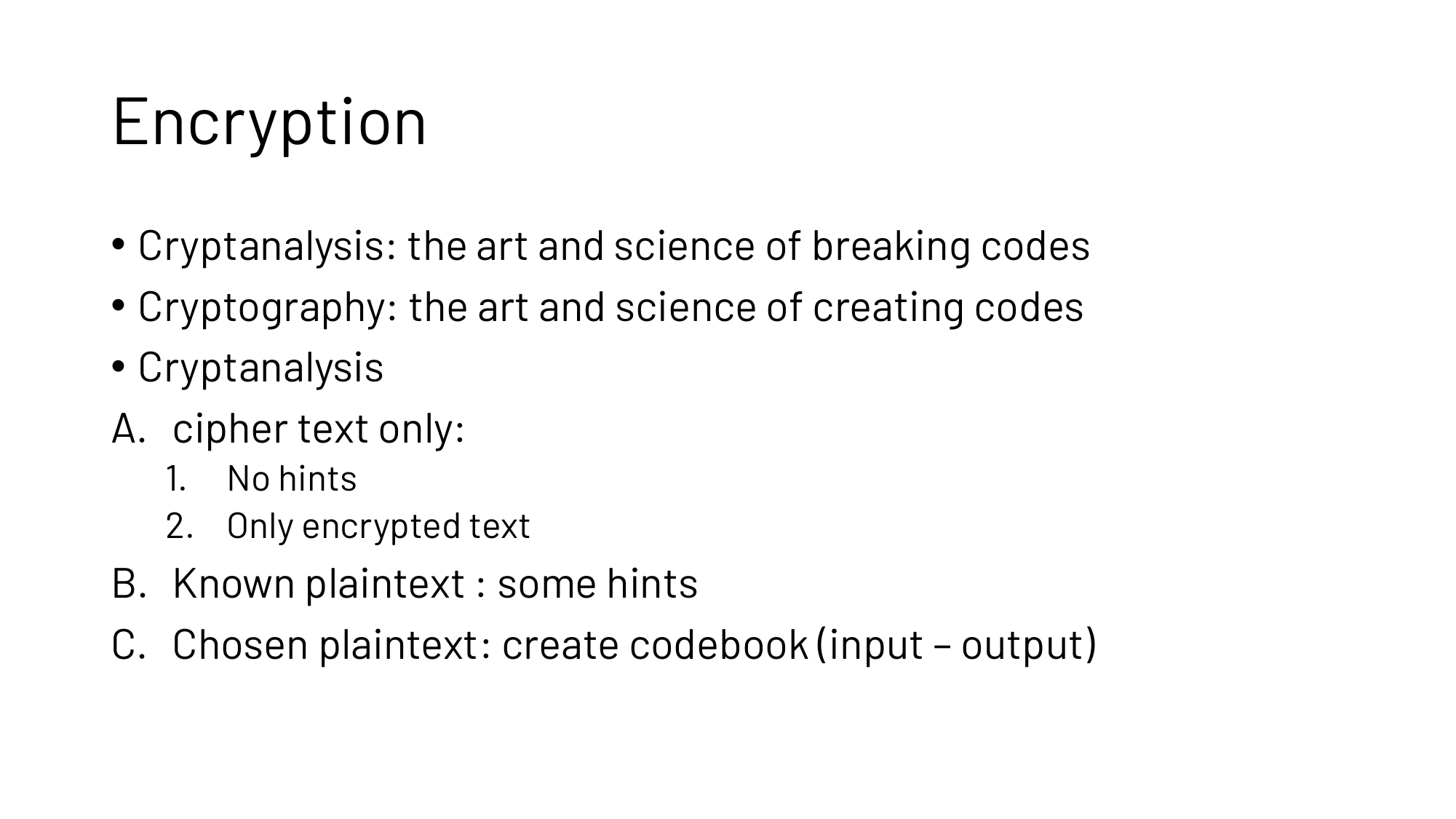

# Encryption
Cryptanalysis: the art and science of breaking codes
Cryptography: the art and science of creating codes
Cryptanalysis
cipher text only:
No hints
Only encrypted text
Known plaintext : some hints
Chosen plaintext: create codebook (input – output)